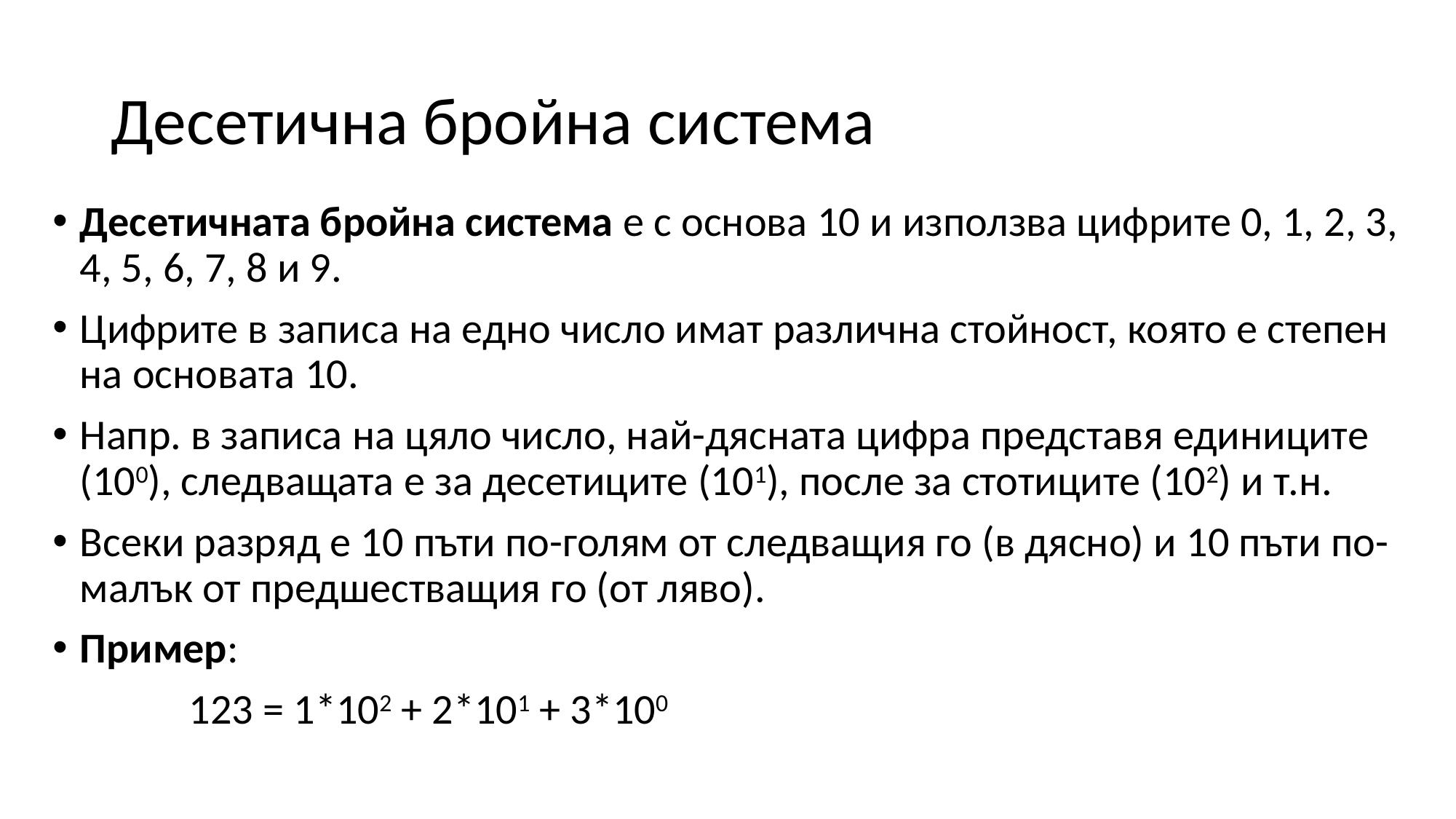

# Десетична бройна система
Десетичната бройна система е с основа 10 и използва цифрите 0, 1, 2, 3, 4, 5, 6, 7, 8 и 9.
Цифрите в записа на едно число имат различна стойност, която е степен на основата 10.
Напр. в записа на цяло число, най-дясната цифра представя единиците (100), следващата е за десетиците (101), после за стотиците (102) и т.н.
Всеки разряд е 10 пъти по-голям от следващия го (в дясно) и 10 пъти по-малък от предшестващия го (от ляво).
Пример:
		123 = 1*102 + 2*101 + 3*100